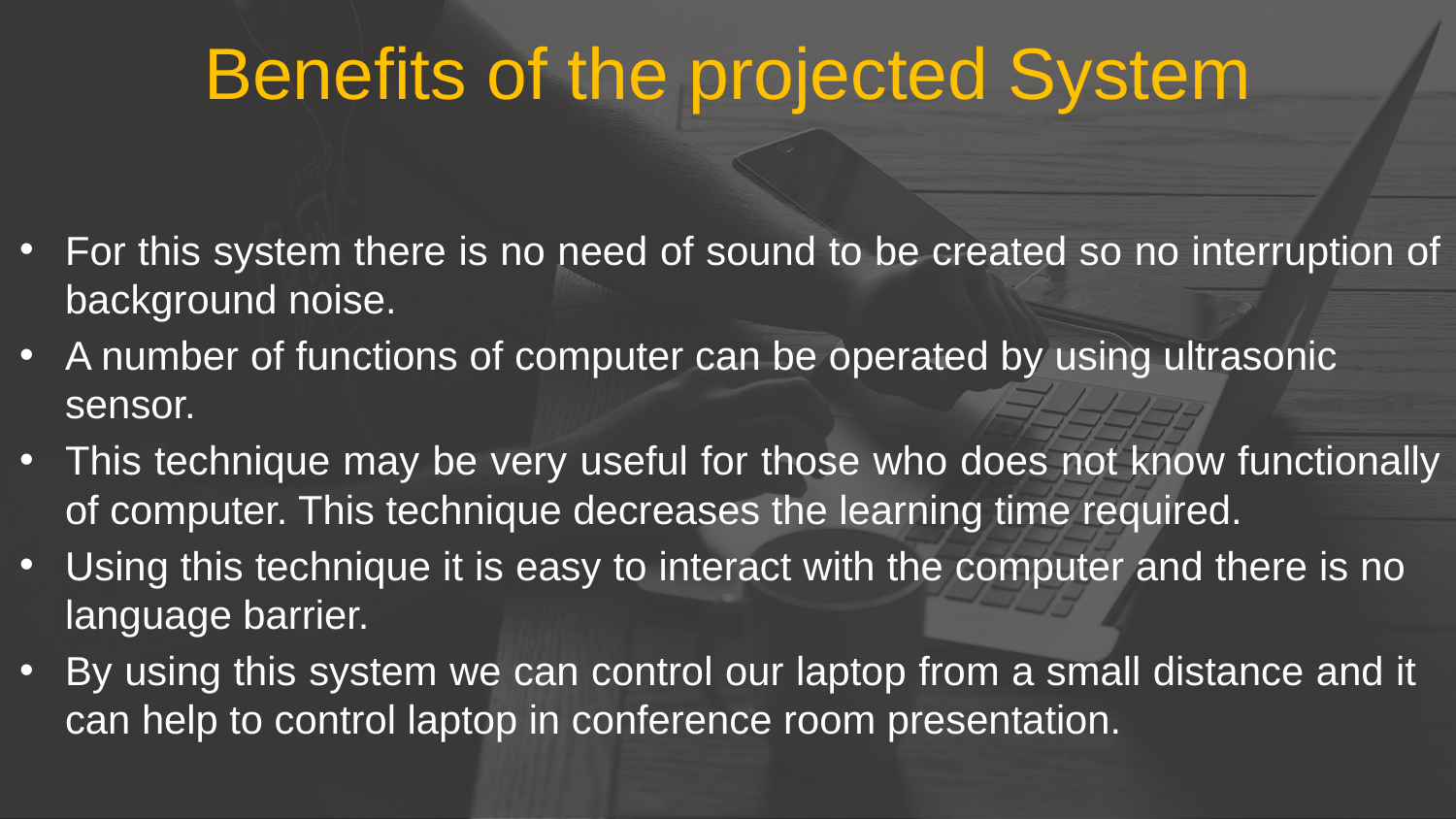

Benefits of the projected System

For this system there is no need of sound to be created so no interruption of background noise.
A number of functions of computer can be operated by using ultrasonic          sensor.
This technique may be very useful for those who does not know functionally of computer. This technique decreases the learning time required.
Using this technique it is easy to interact with the computer and there is no    language barrier.
By using this system we can control our laptop from a small distance and it   can help to control laptop in conference room presentation.